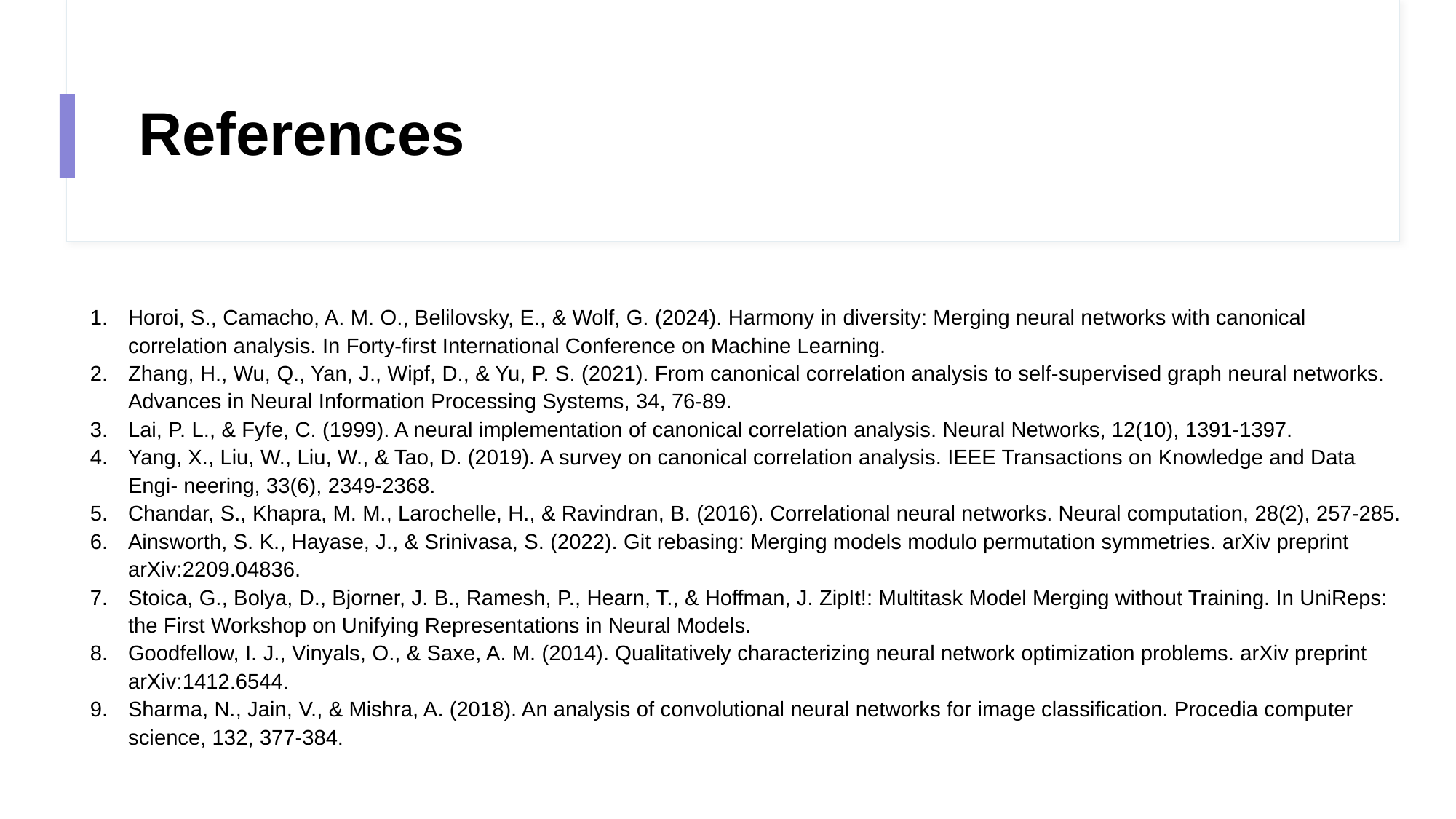

# References
Horoi, S., Camacho, A. M. O., Belilovsky, E., & Wolf, G. (2024). Harmony in diversity: Merging neural networks with canonical correlation analysis. In Forty-first International Conference on Machine Learning.
Zhang, H., Wu, Q., Yan, J., Wipf, D., & Yu, P. S. (2021). From canonical correlation analysis to self-supervised graph neural networks. Advances in Neural Information Processing Systems, 34, 76-89.
Lai, P. L., & Fyfe, C. (1999). A neural implementation of canonical correlation analysis. Neural Networks, 12(10), 1391-1397.
Yang, X., Liu, W., Liu, W., & Tao, D. (2019). A survey on canonical correlation analysis. IEEE Transactions on Knowledge and Data Engi- neering, 33(6), 2349-2368.
Chandar, S., Khapra, M. M., Larochelle, H., & Ravindran, B. (2016). Correlational neural networks. Neural computation, 28(2), 257-285.
Ainsworth, S. K., Hayase, J., & Srinivasa, S. (2022). Git rebasing: Merging models modulo permutation symmetries. arXiv preprint arXiv:2209.04836.
Stoica, G., Bolya, D., Bjorner, J. B., Ramesh, P., Hearn, T., & Hoffman, J. ZipIt!: Multitask Model Merging without Training. In UniReps: the First Workshop on Unifying Representations in Neural Models.
Goodfellow, I. J., Vinyals, O., & Saxe, A. M. (2014). Qualitatively characterizing neural network optimization problems. arXiv preprint arXiv:1412.6544.
Sharma, N., Jain, V., & Mishra, A. (2018). An analysis of convolutional neural networks for image classification. Procedia computer science, 132, 377-384.